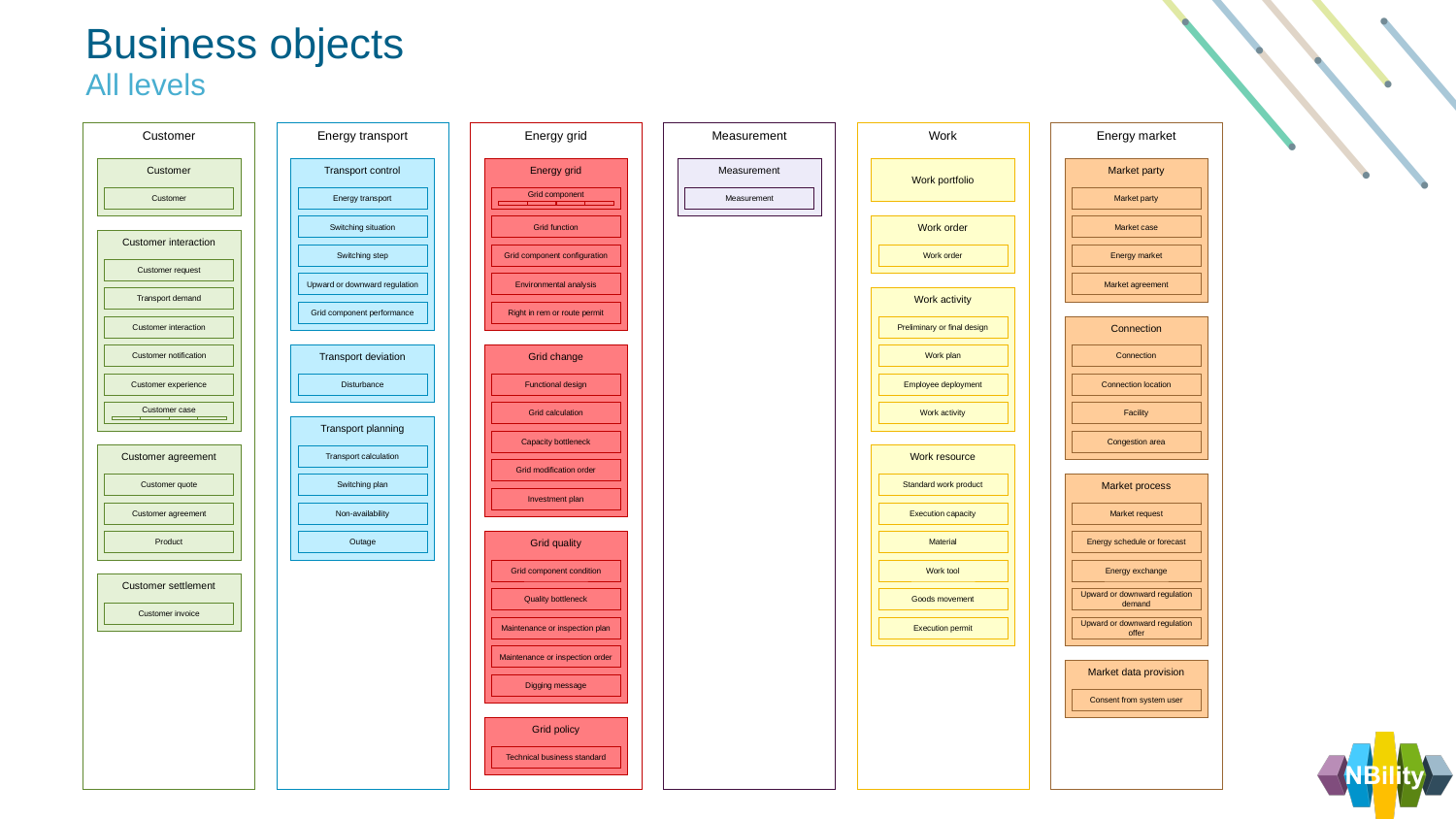

Business objects
All levels
Customer
Energy transport
Energy grid
Measurement
Work
Energy market
Customer
Transport control
Energy grid
Measurement
Work portfolio
Market party
Customer
Energy transport
Grid component
Measurement
Market party

Switching situation
Grid function
Work order
Market case
Customer interaction
Switching step
Grid component configuration
Work order
Energy market
Customer request
Upward or downward regulation
Environmental analysis
Market agreement
Transport demand
Work activity
Grid component performance
Right in rem or route permit
Customer interaction
Preliminary or final design
Connection
Customer notification
Transport deviation
Grid change
Work plan
Connection
Customer experience
Disturbance
Functional design
Employee deployment
Connection location
Customer case
Grid calculation
Work activity
Facility

Transport planning
Capacity bottleneck
Congestion area
Customer agreement
Transport calculation
Work resource
Grid modification order
Customer quote
Switching plan
Standard work product
Market process
Investment plan
Customer agreement
Non-availability
Execution capacity
Market request
Product
Outage
Grid quality
Material
Energy schedule or forecast
Grid component condition
Work tool
Energy exchange
Customer settlement
Quality bottleneck
Goods movement
Upward or downward regulation demand
Customer invoice
Maintenance or inspection plan
Execution permit
Upward or downward regulation offer
Maintenance or inspection order
Market data provision
Digging message
Consent from system user
Grid policy
Technical business standard